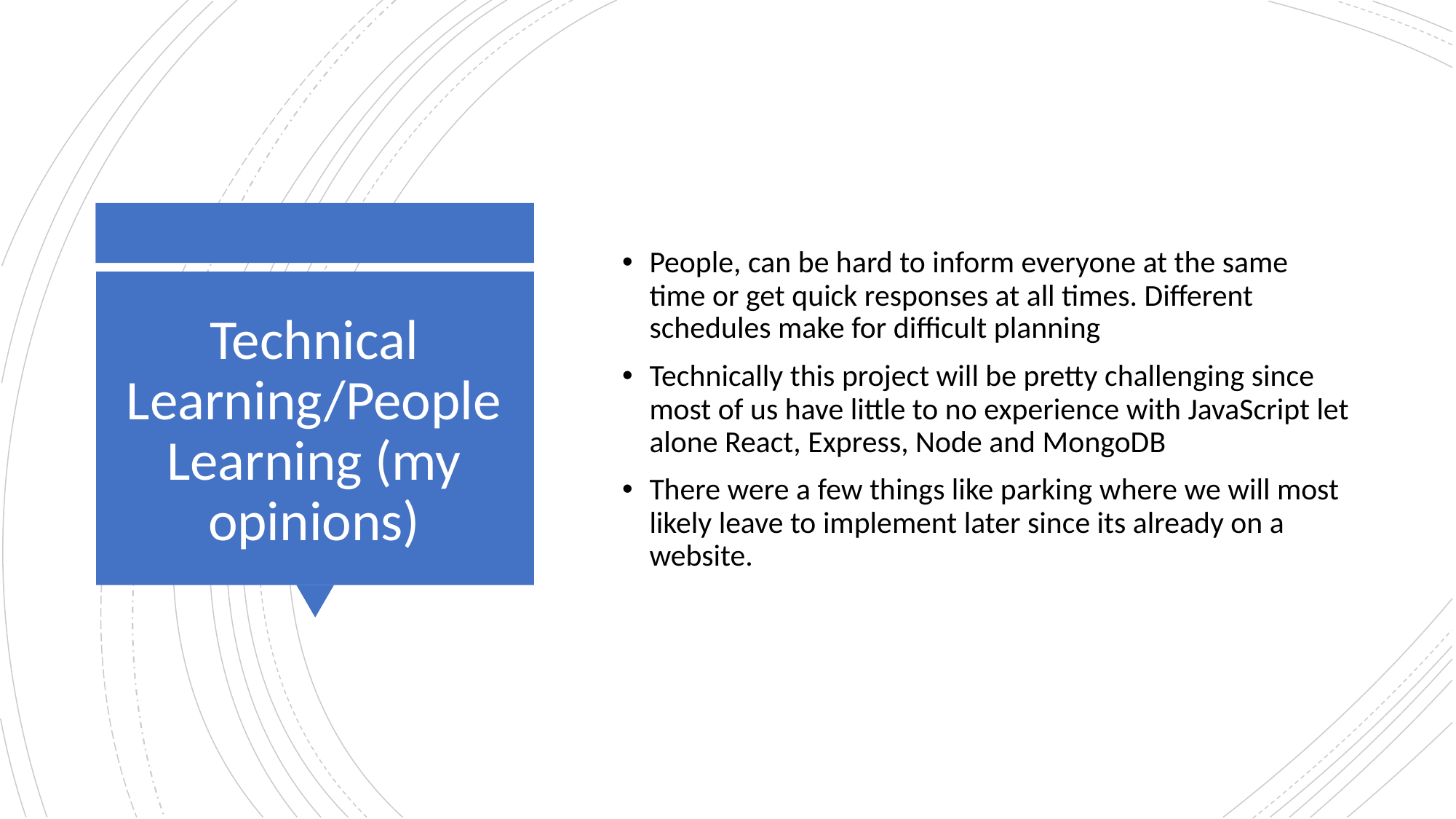

People, can be hard to inform everyone at the same time or get quick responses at all times. Different schedules make for difficult planning
Technically this project will be pretty challenging since most of us have little to no experience with JavaScript let alone React, Express, Node and MongoDB
There were a few things like parking where we will most likely leave to implement later since its already on a website.

# Technical Learning/People Learning (my opinions)